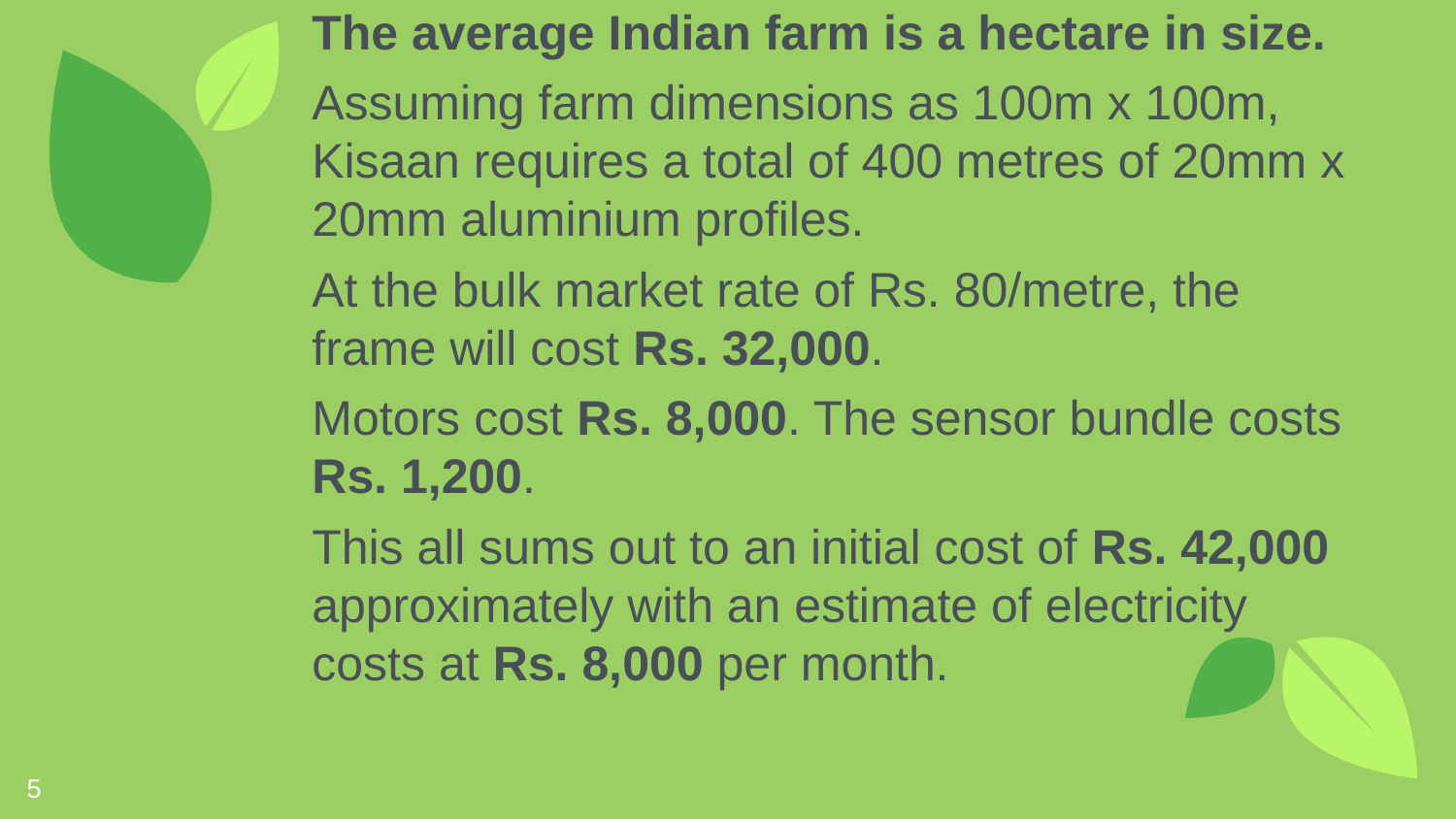

The average Indian farm is a hectare in size.
Assuming farm dimensions as 100m x 100m, Kisaan requires a total of 400 metres of 20mm x 20mm aluminium profiles.
At the bulk market rate of Rs. 80/metre, the frame will cost Rs. 32,000.
Motors cost Rs. 8,000. The sensor bundle costs Rs. 1,200.
This all sums out to an initial cost of Rs. 42,000 approximately with an estimate of electricity costs at Rs. 8,000 per month.

5